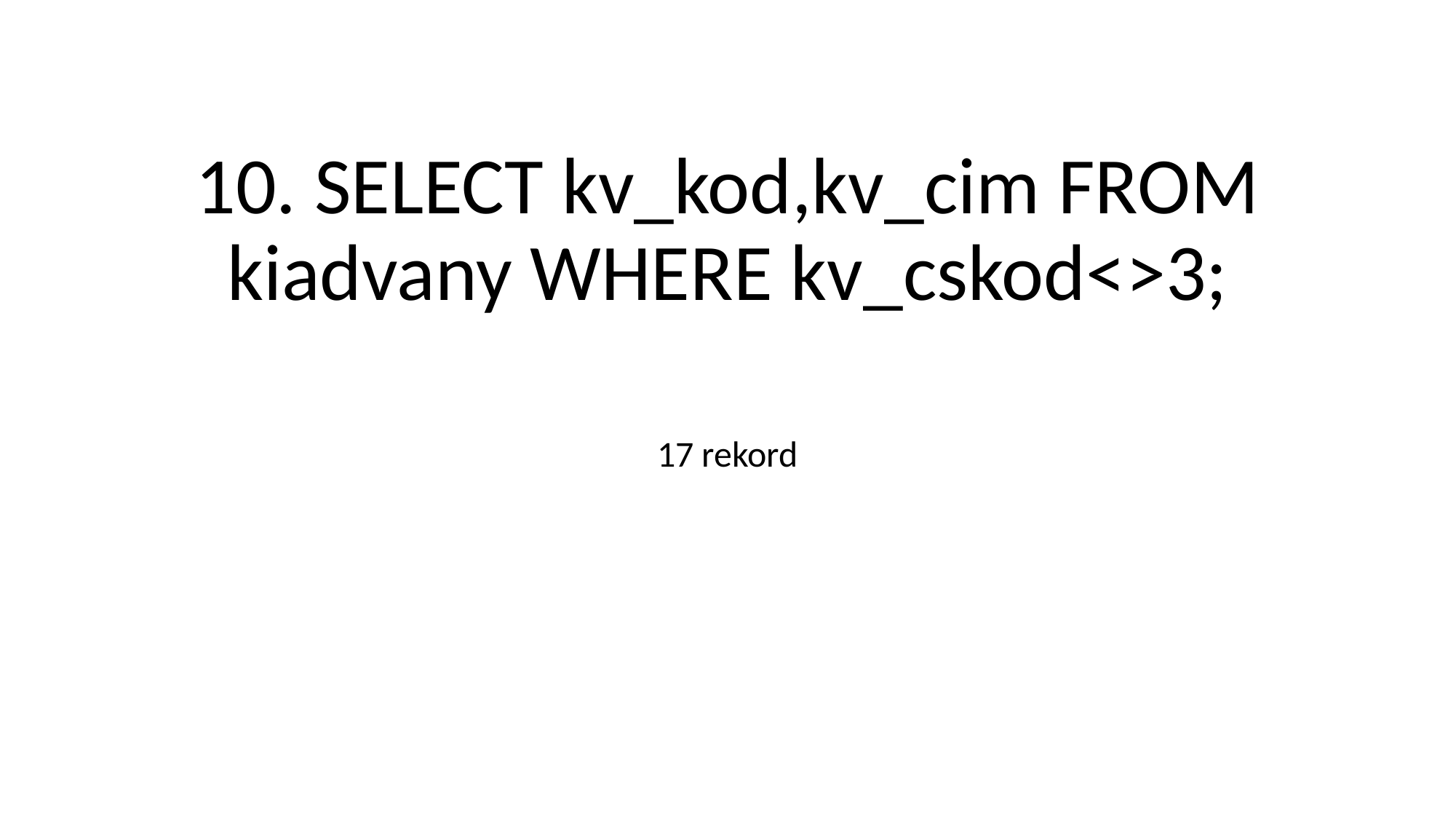

# 10. SELECT kv_kod,kv_cim FROM kiadvany WHERE kv_cskod<>3;
17 rekord